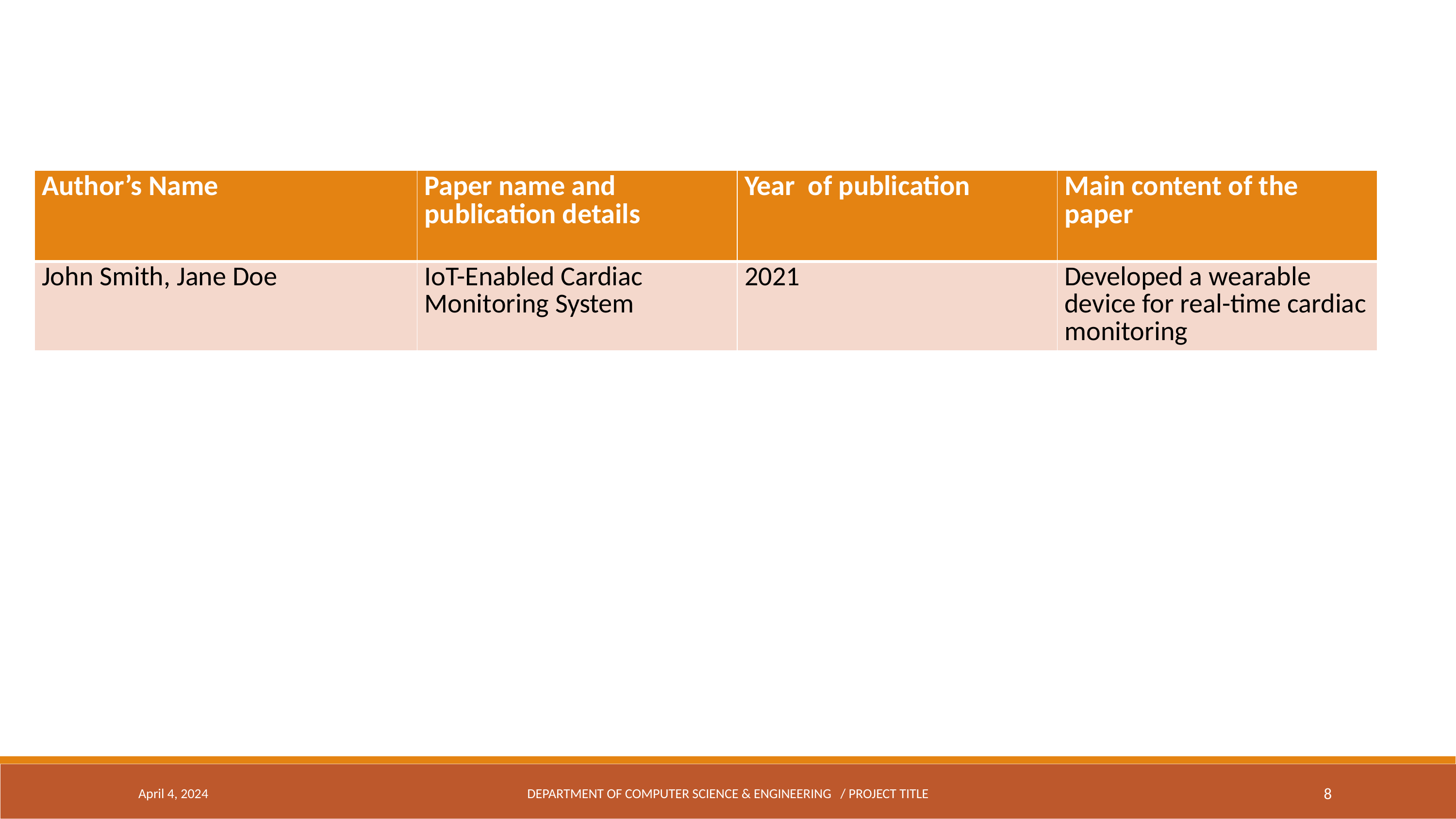

| Author’s Name | Paper name and publication details | Year of publication | Main content of the paper |
| --- | --- | --- | --- |
| John Smith, Jane Doe | IoT-Enabled Cardiac Monitoring System | 2021 | Developed a wearable device for real-time cardiac monitoring |
April 4, 2024
DEPARTMENT OF COMPUTER SCIENCE & ENGINEERING   / PROJECT TITLE
8